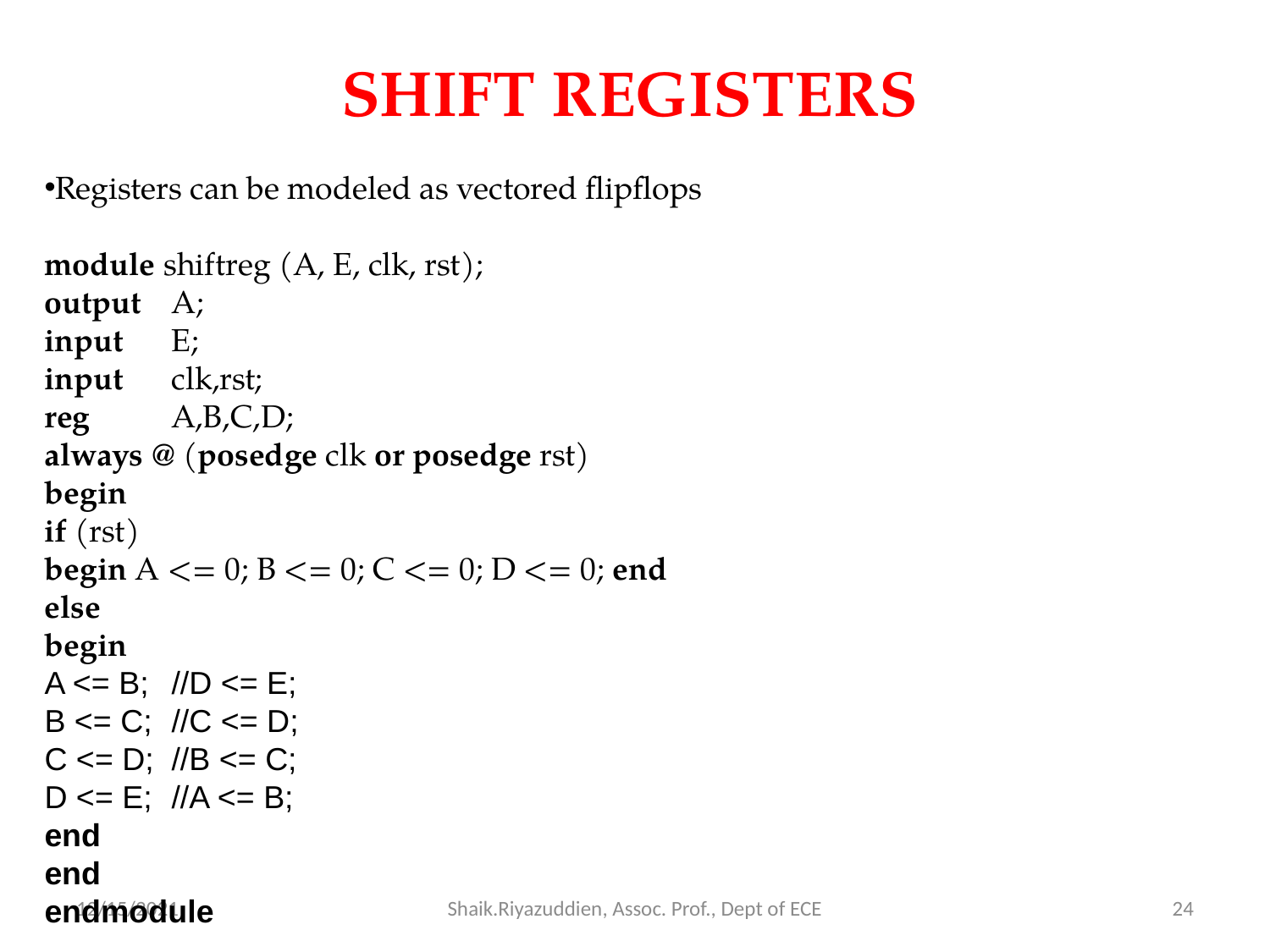

SHIFT REGISTERS

Registers can be modeled as vectored flipflops

module shiftreg (A, E, clk, rst);
output	A;
input	E;
input	clk,rst;
reg	A,B,C,D;
always @ (posedge clk or posedge rst)
begin
if (rst)
begin A <= 0; B <= 0; C <= 0; D <= 0; end
else
begin
A <= B;	//D <= E;
B <= C; 	//C <= D;
C <= D; 	//B <= C;
D <= E; 	//A <= B;
end
end
endmodule
12/15/2021
Shaik.Riyazuddien, Assoc. Prof., Dept of ECE
24